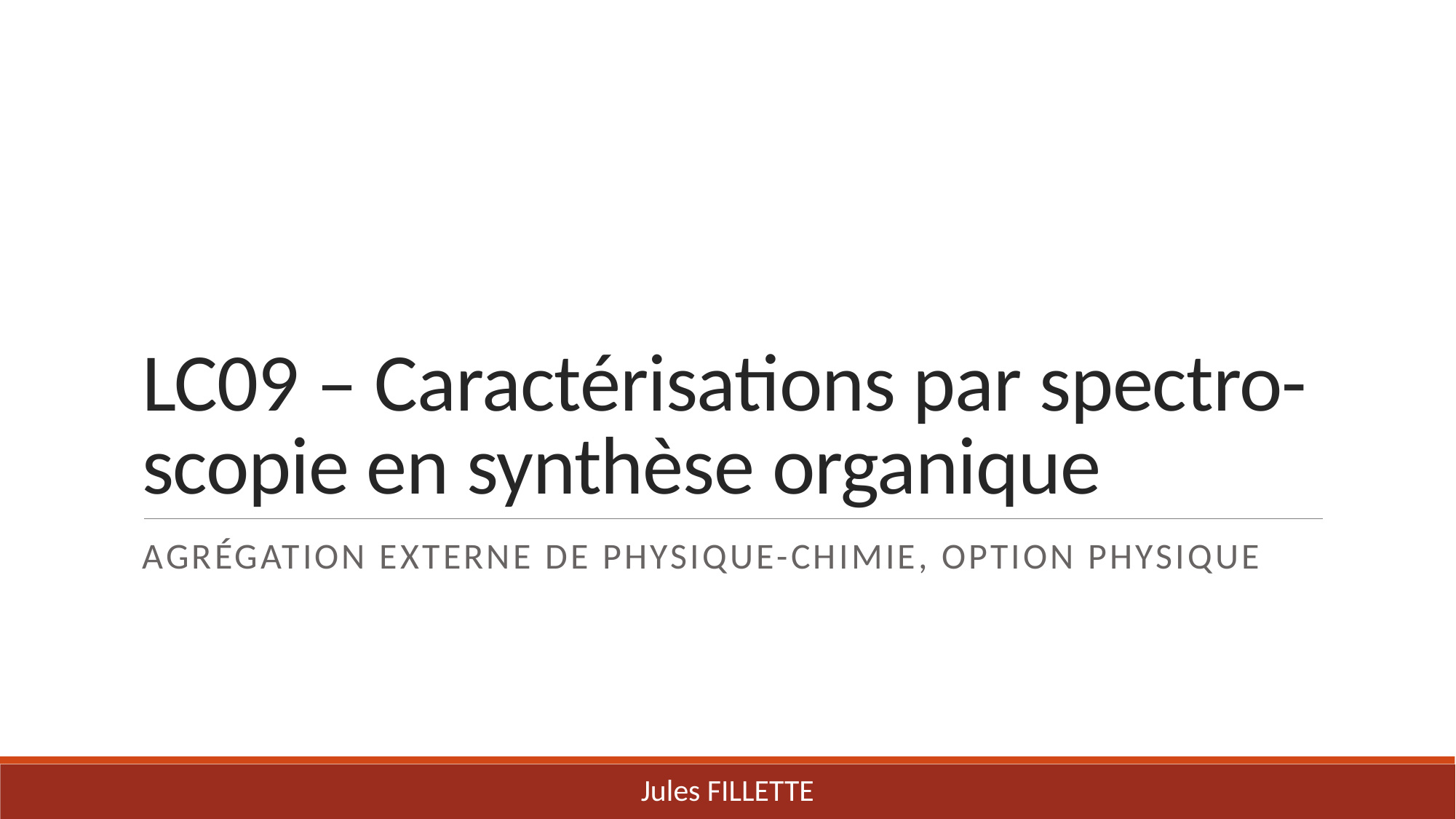

# LC09 – Caractérisations par spectro- scopie en synthèse organique
Agrégation externe de Physique-chimie, option Physique
Jules FILLETTE